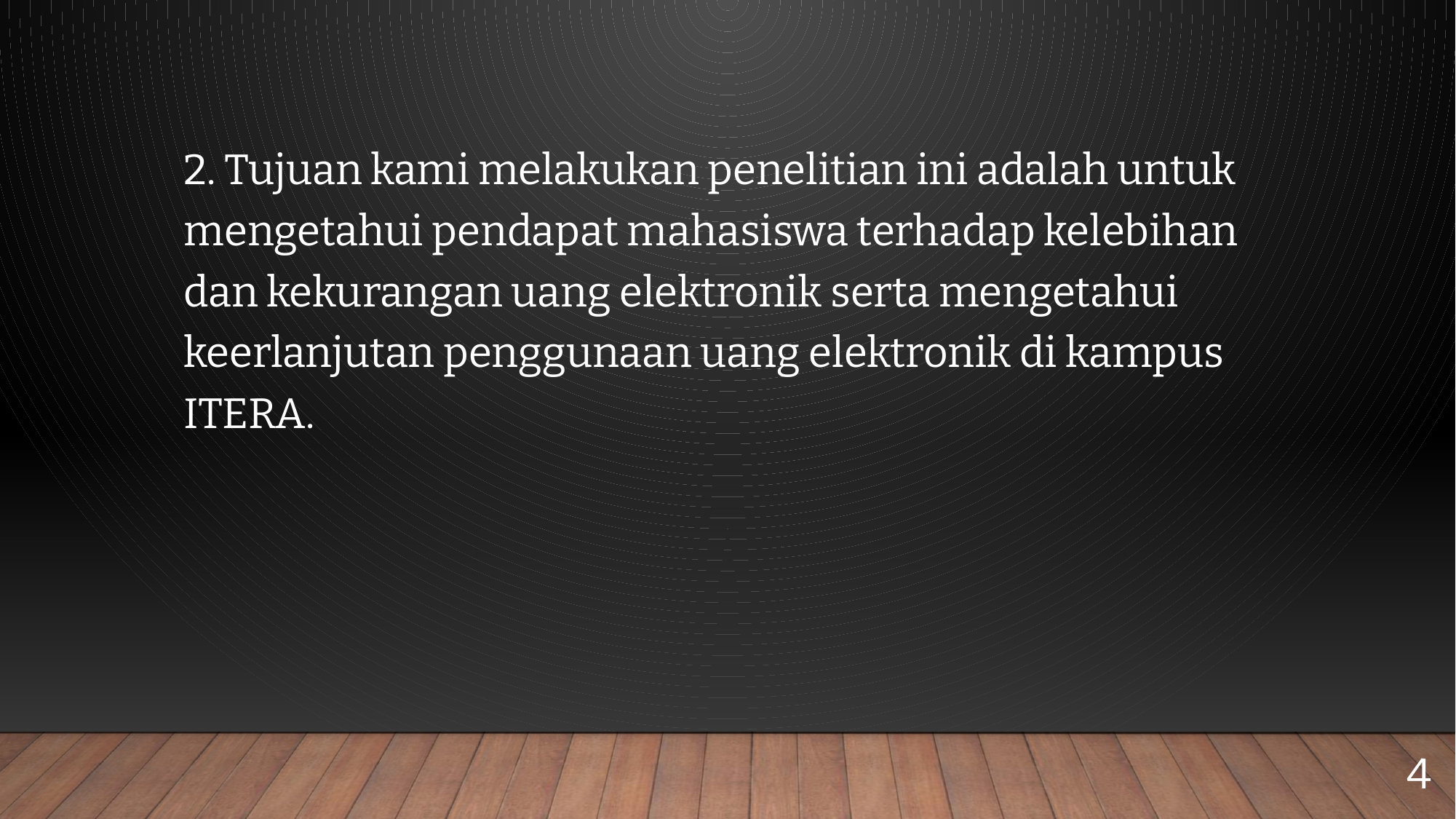

2. Tujuan kami melakukan penelitian ini adalah untuk mengetahui pendapat mahasiswa terhadap kelebihan dan kekurangan uang elektronik serta mengetahui keerlanjutan penggunaan uang elektronik di kampus ITERA.
4